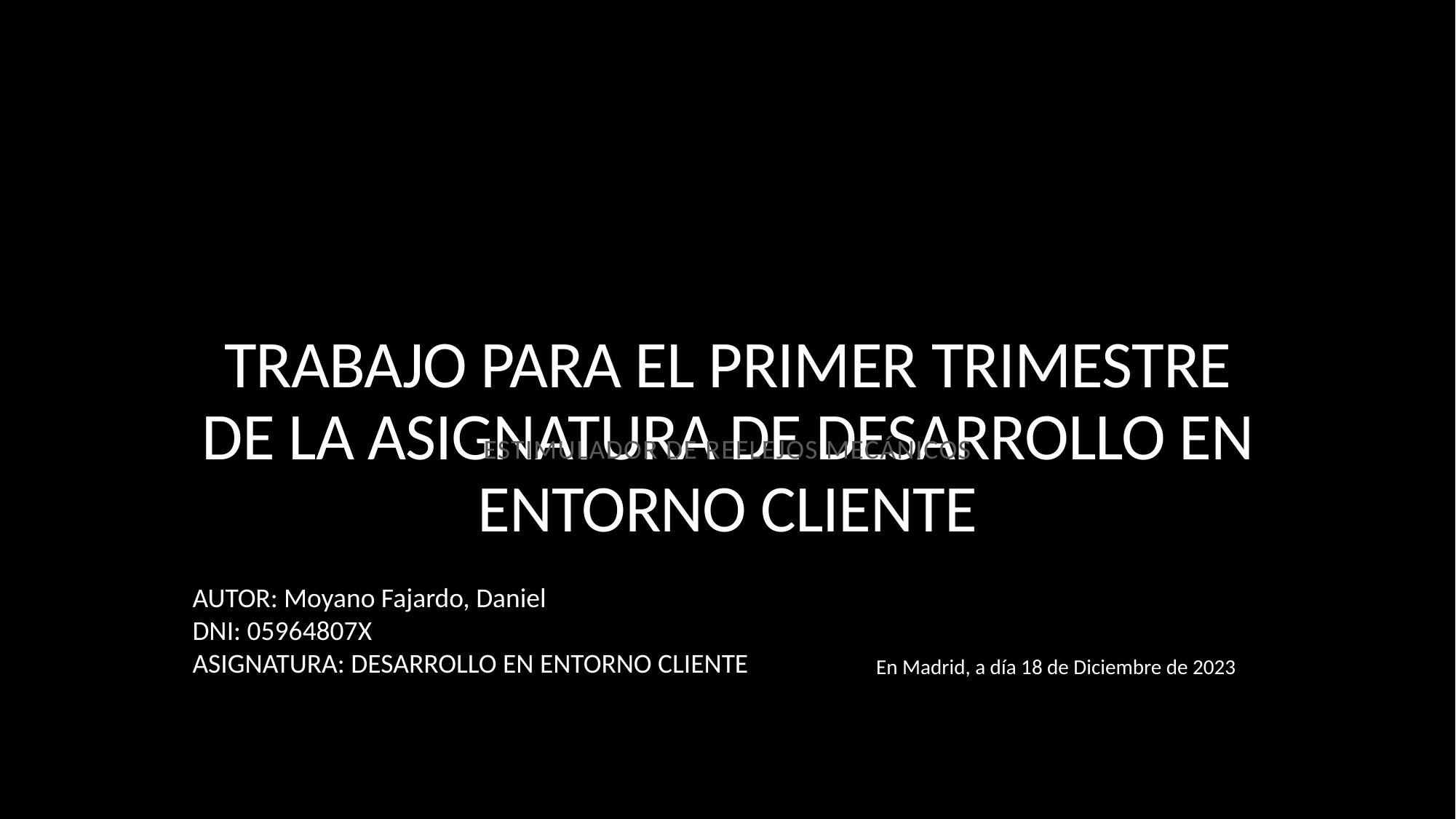

# TRABAJO PARA EL PRIMER TRIMESTRE DE LA ASIGNATURA DE DESARROLLO EN ENTORNO CLIENTE
ESTIMULADOR DE REFLEJOS MECÁNICOS

AUTOR: Moyano Fajardo, Daniel
DNI: 05964807X
ASIGNATURA: DESARROLLO EN ENTORNO CLIENTE
En Madrid, a día 18 de Diciembre de 2023